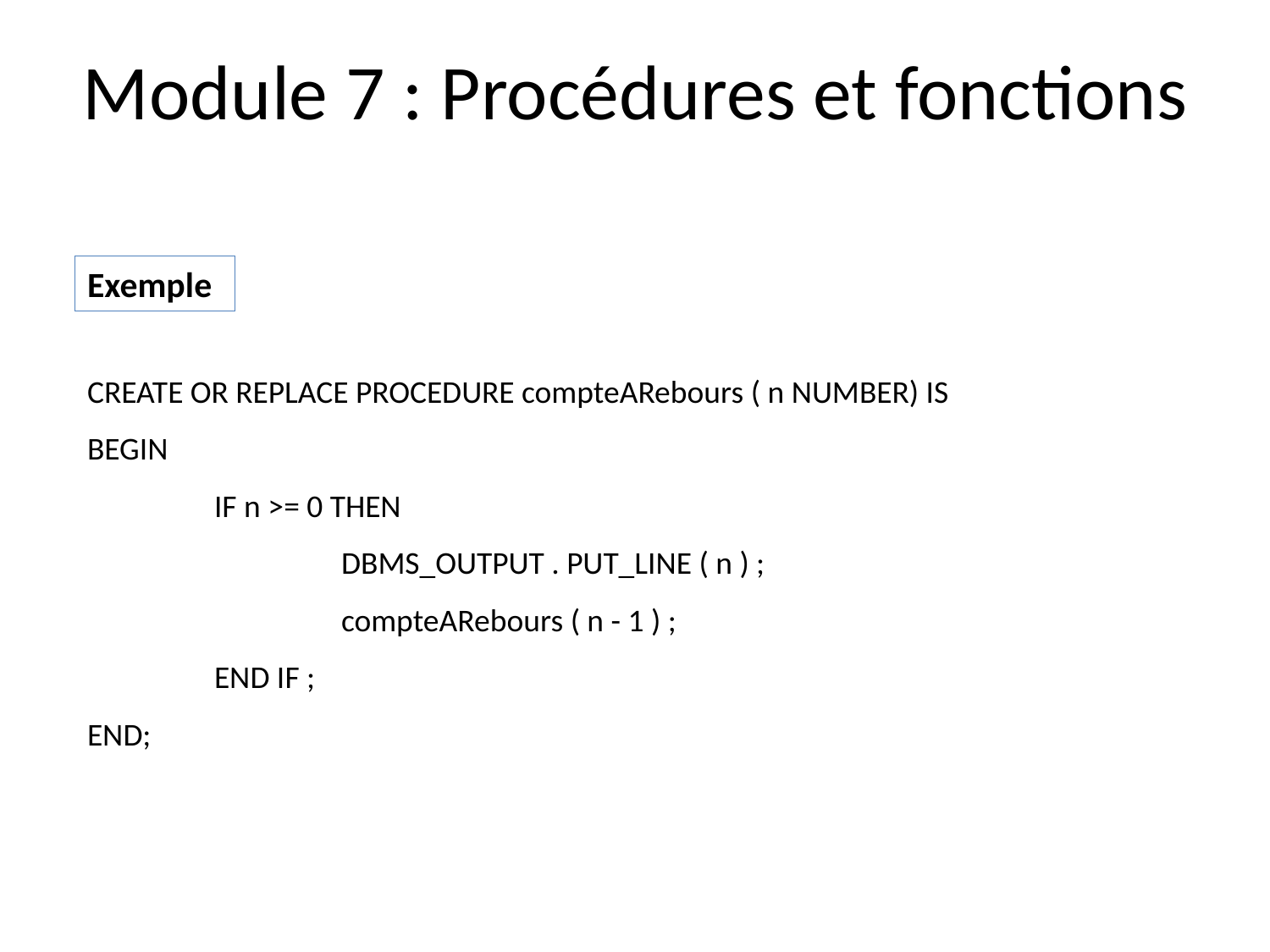

Module 7 : Procédures et fonctions
Exemple
CREATE OR REPLACE PROCEDURE compteARebours ( n NUMBER) IS
BEGIN
	IF n >= 0 THEN
		DBMS_OUTPUT . PUT_LINE ( n ) ;
		compteARebours ( n - 1 ) ;
	END IF ;
END;